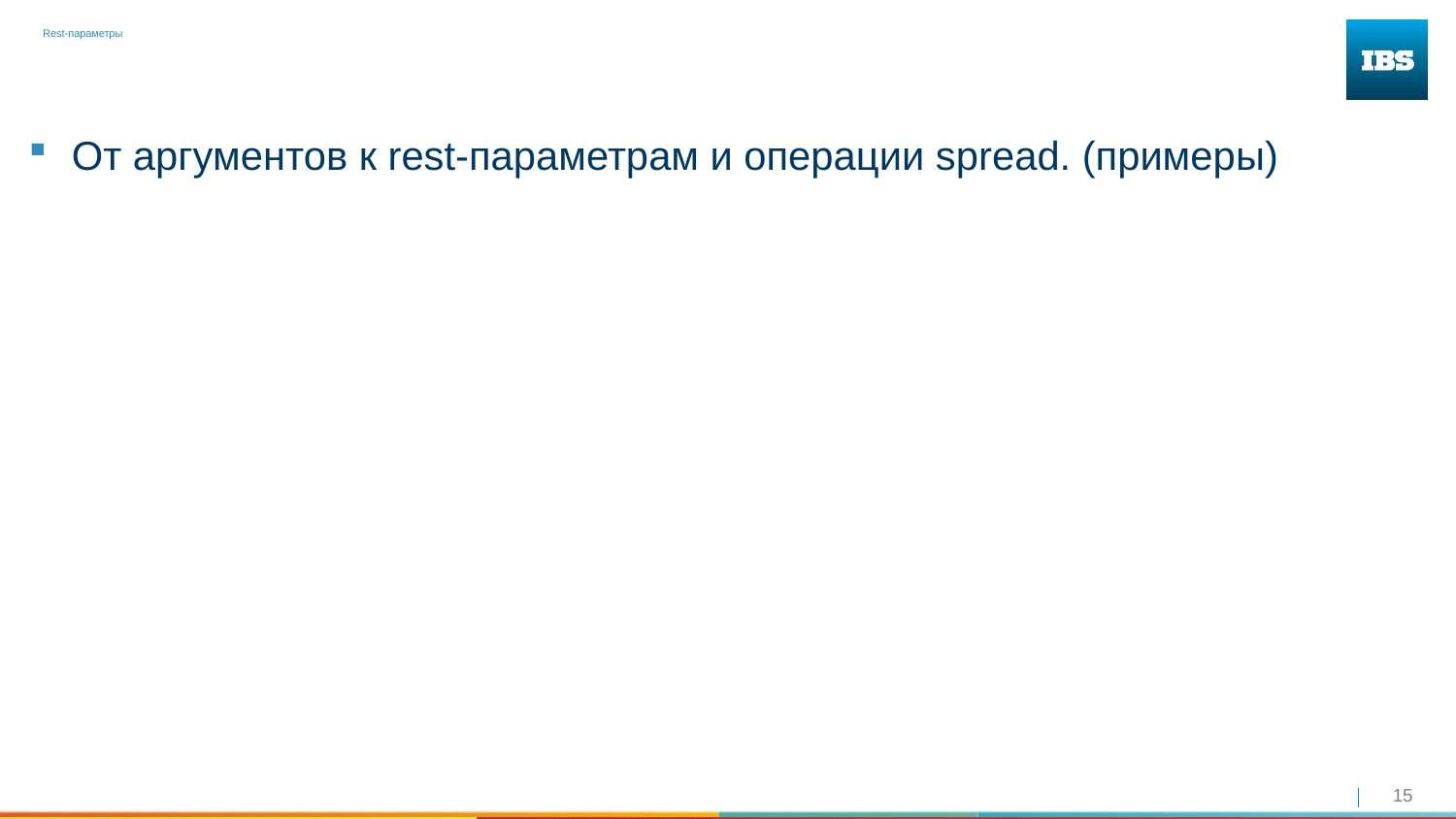

# Rest-параметры
От аргументов к rest-параметрам и операции spread. (примеры)